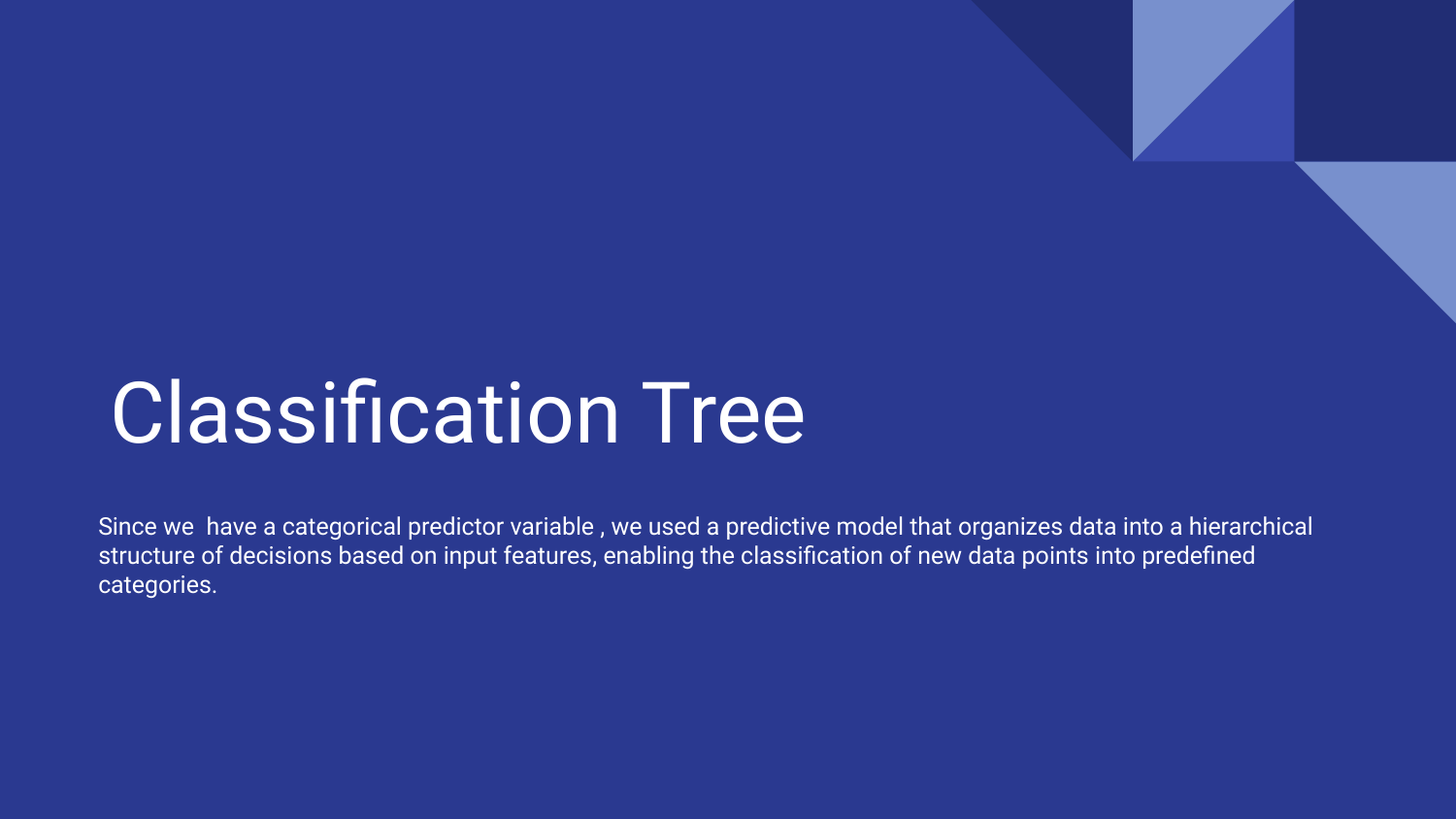

# Classification Tree
Since we  have a categorical predictor variable , we used a predictive model that organizes data into a hierarchical structure of decisions based on input features, enabling the classification of new data points into predefined categories.